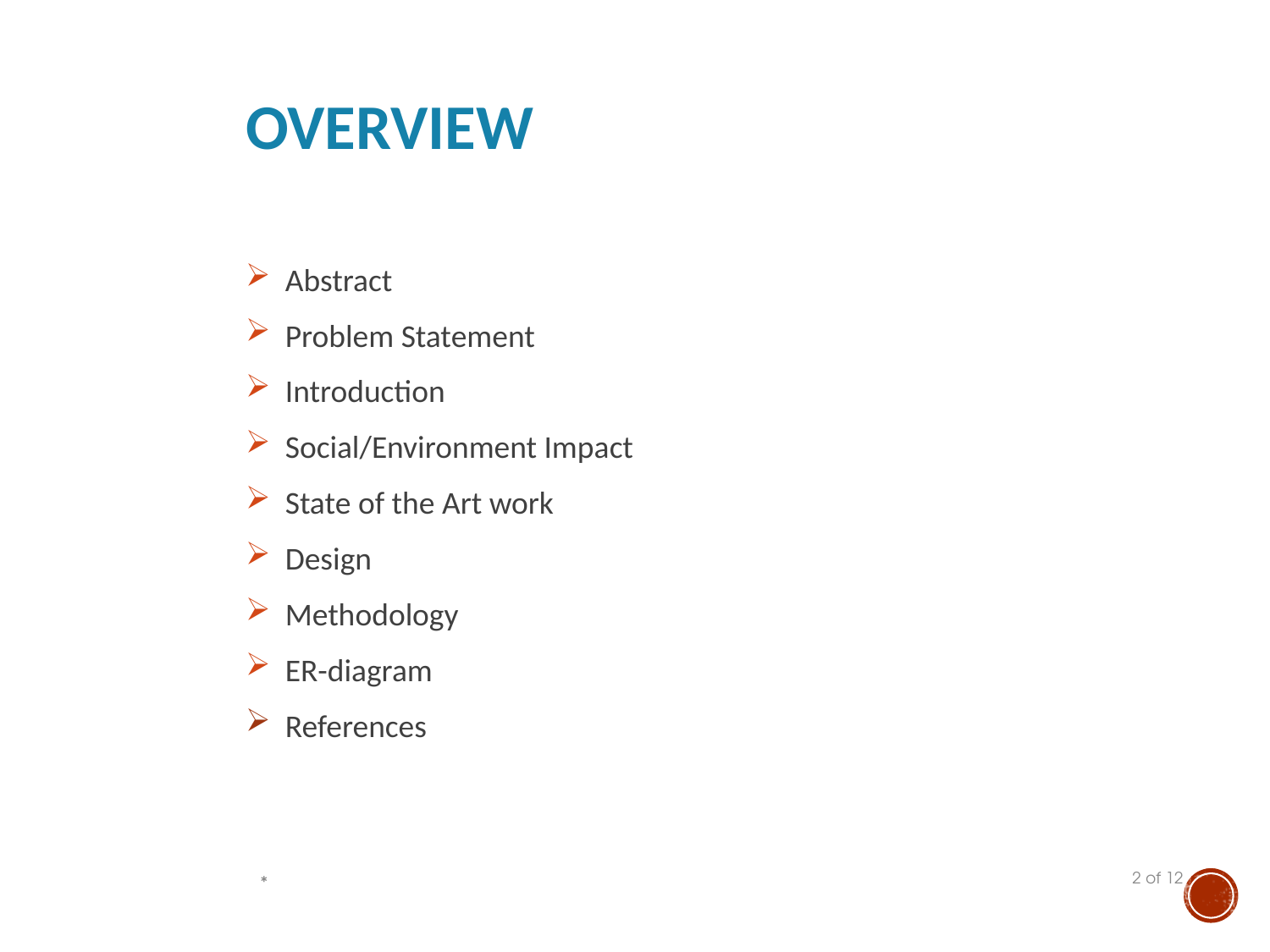

# Overview
Abstract
Problem Statement
Introduction
Social/Environment Impact
State of the Art work
Design
Methodology
ER-diagram
References

2 of 12
*